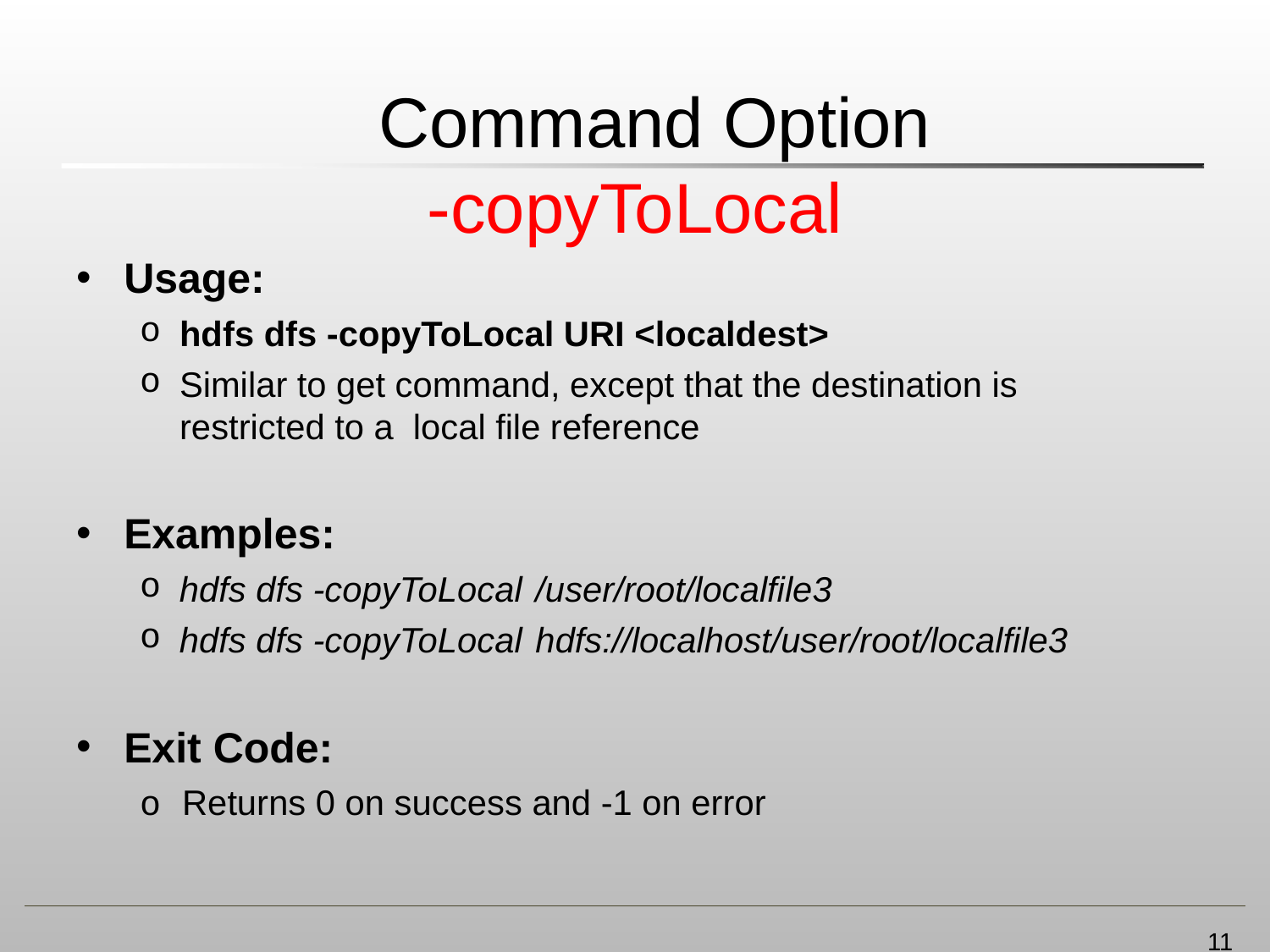

# Command Option
-copyToLocal

Usage:
hdfs dfs -copyToLocal URI <localdest>
Similar to get command, except that the destination is restricted to a  local file reference
Examples:
hdfs dfs -copyToLocal
hdfs dfs -copyToLocal
/user/root/localfile3
hdfs://localhost/user/root/localfile3
Exit Code:
o Returns 0 on success and -1 on error

11